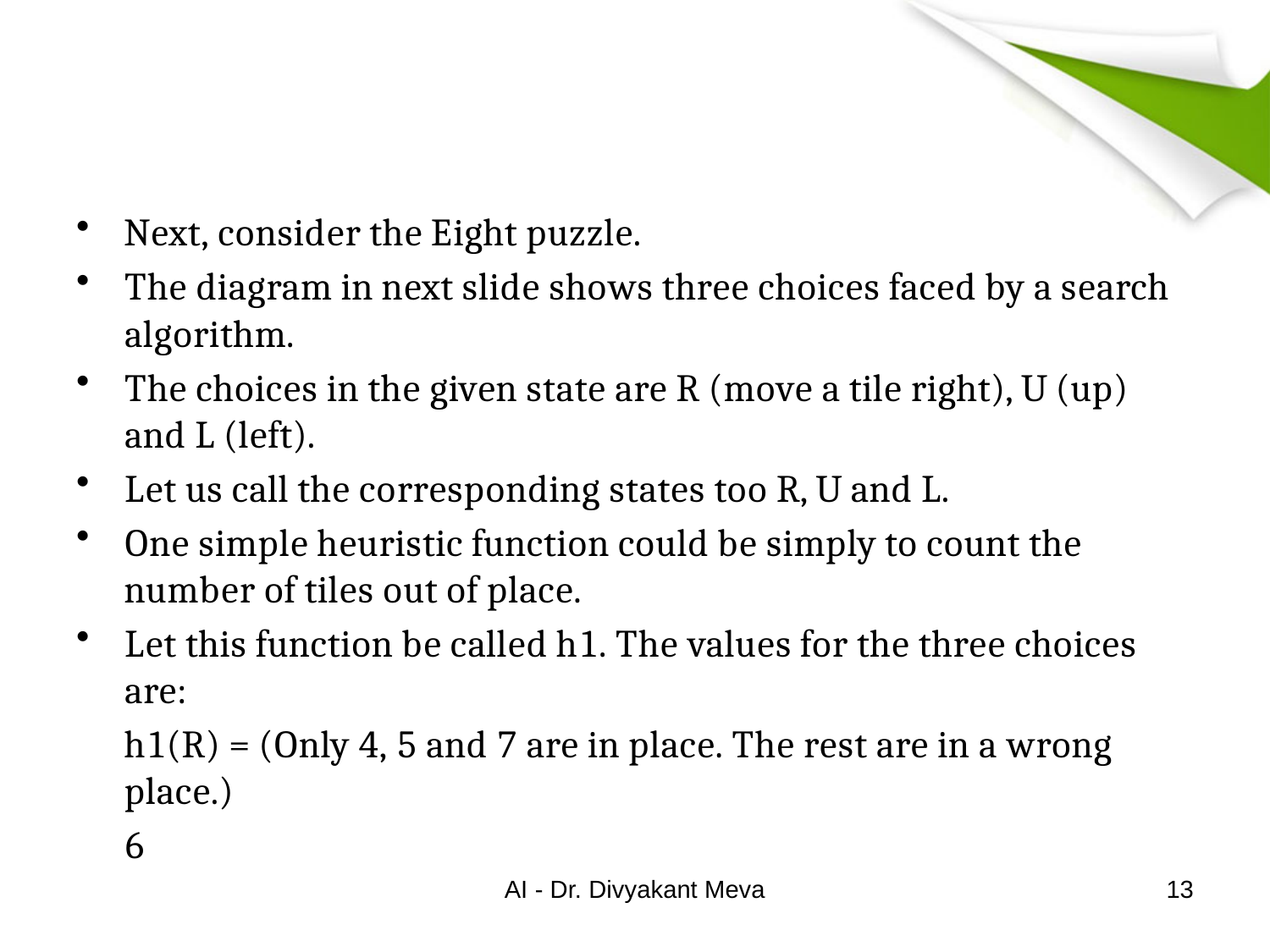

#
Next, consider the Eight puzzle.
The diagram in next slide shows three choices faced by a search algorithm.
The choices in the given state are R (move a tile right), U (up) and L (left).
Let us call the corresponding states too R, U and L.
One simple heuristic function could be simply to count the number of tiles out of place.
Let this function be called h1. The values for the three choices are:
	h1(R) = (Only 4, 5 and 7 are in place. The rest are in a wrong place.)
	6

AI - Dr. Divyakant Meva
13